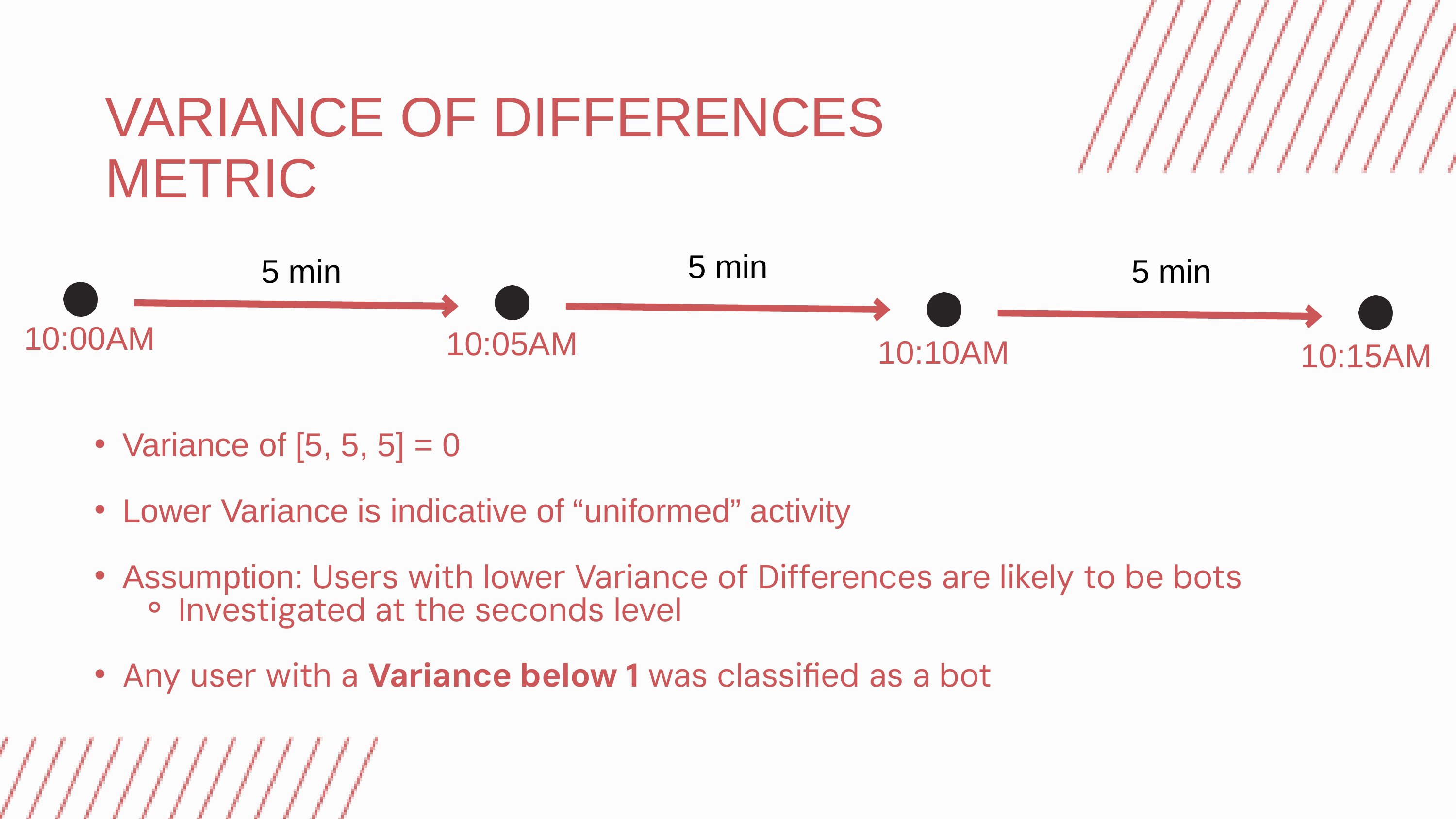

VARIANCE OF DIFFERENCES METRIC
5 min
5 min
5 min

10:00AM

10:05AM

10:10AM

10:15AM

Variance of [5, 5, 5] = 0

Lower Variance is indicative of “uniformed” activity

Assumption: Users with lower Variance of Differences are likely to be bots
Investigated at the seconds level

Any user with a Variance below 1 was classified as a bot